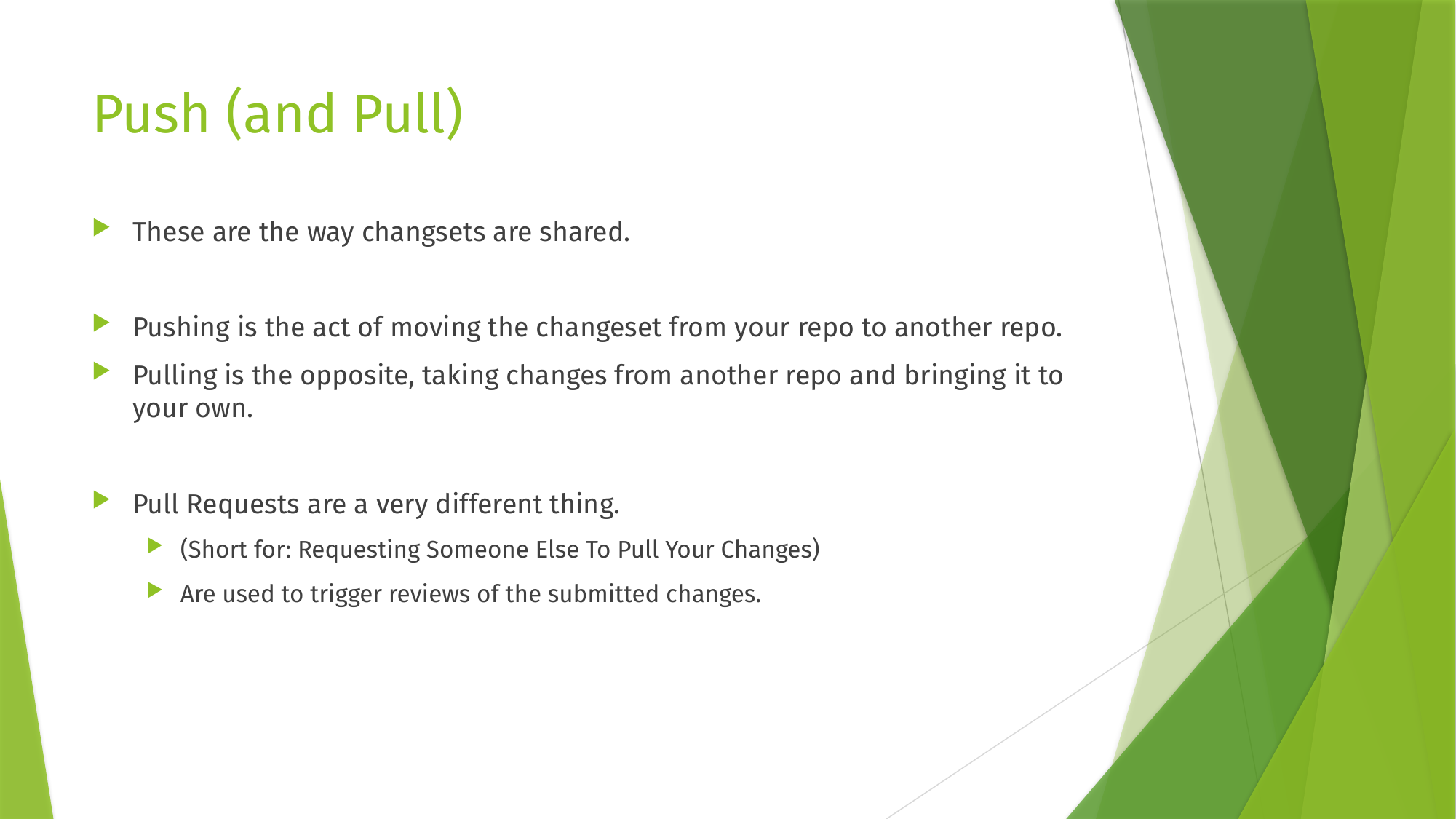

# Push (and Pull)

These are the way changsets are shared.

Pushing is the act of moving the changeset from your repo to another repo.
Pulling is the opposite, taking changes from another repo and bringing it to your own.

Pull Requests are a very different thing.
(Short for: Requesting Someone Else To Pull Your Changes)
Are used to trigger reviews of the submitted changes.